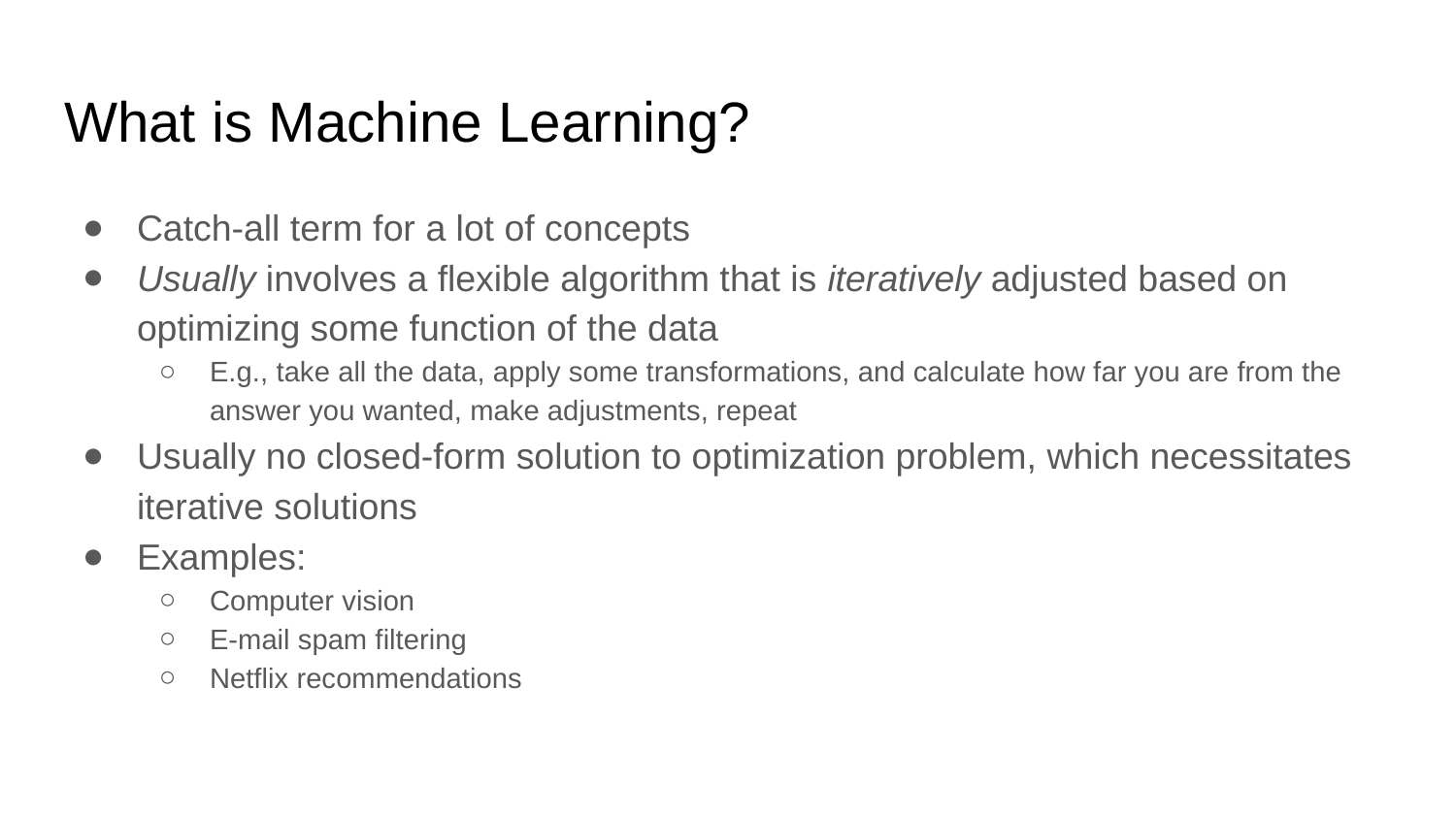

# What is Machine Learning?
Catch-all term for a lot of concepts
Usually involves a flexible algorithm that is iteratively adjusted based on optimizing some function of the data
E.g., take all the data, apply some transformations, and calculate how far you are from the answer you wanted, make adjustments, repeat
Usually no closed-form solution to optimization problem, which necessitates iterative solutions
Examples:
Computer vision
E-mail spam filtering
Netflix recommendations